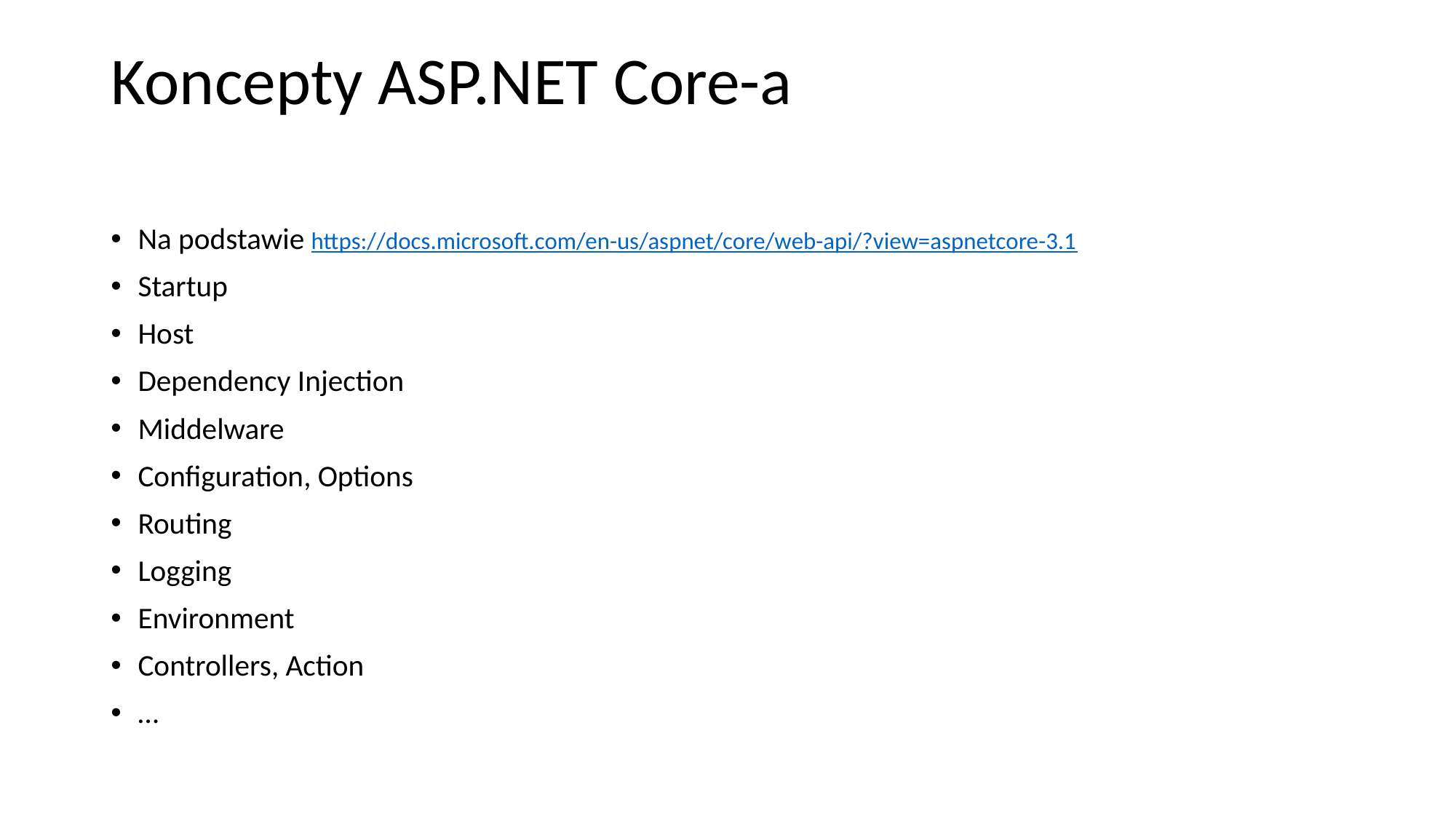

# Koncepty ASP.NET Core-a
Na podstawie https://docs.microsoft.com/en-us/aspnet/core/web-api/?view=aspnetcore-3.1
Startup
Host
Dependency Injection
Middelware
Configuration, Options
Routing
Logging
Environment
Controllers, Action
…